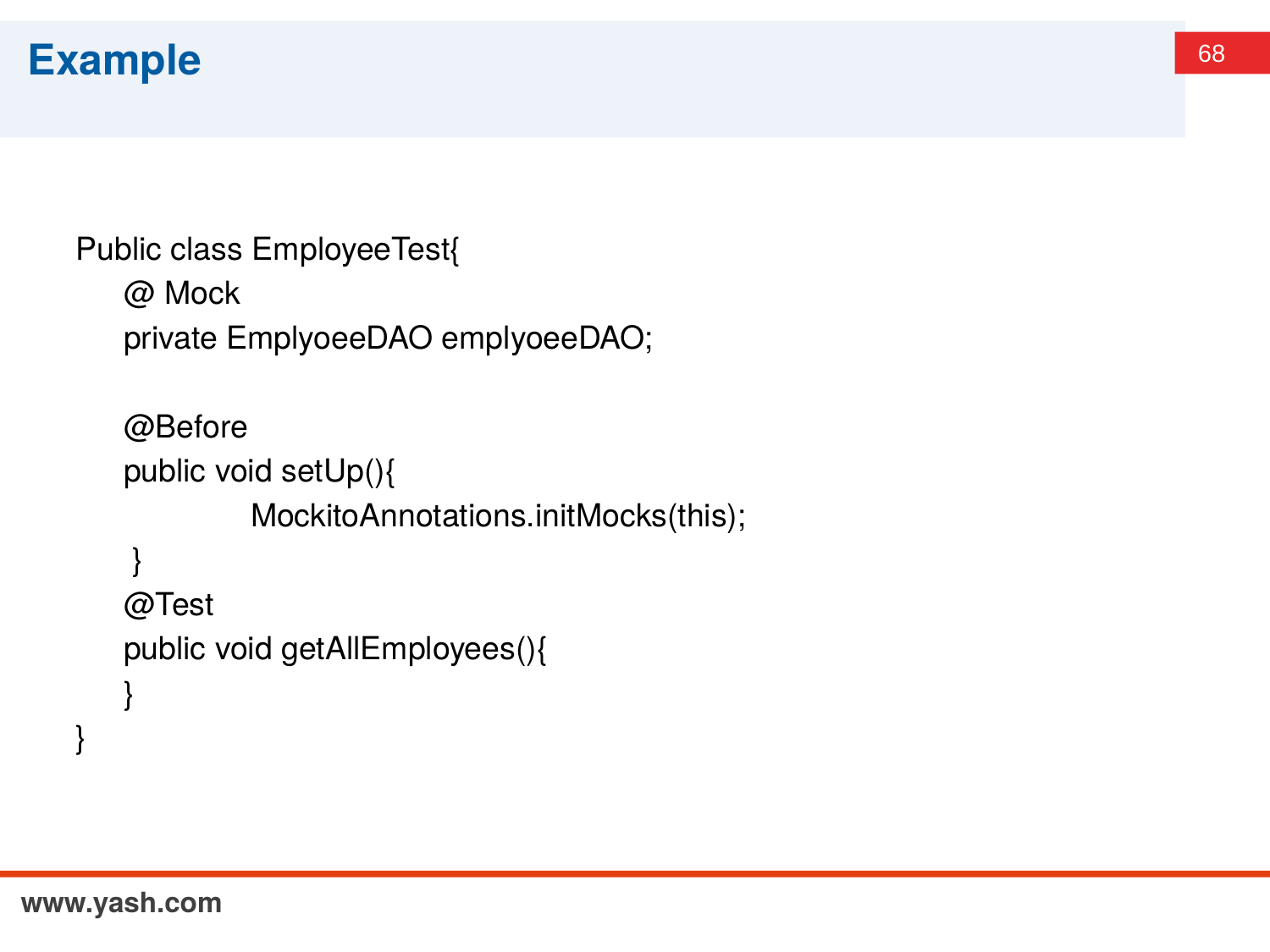

# Example
Public class EmployeeTest{
	@ Mock
	private EmplyoeeDAO emplyoeeDAO;

	@Before
	public void setUp(){
		MockitoAnnotations.initMocks(this);
	 }
	@Test
	public void getAllEmployees(){
	}
}